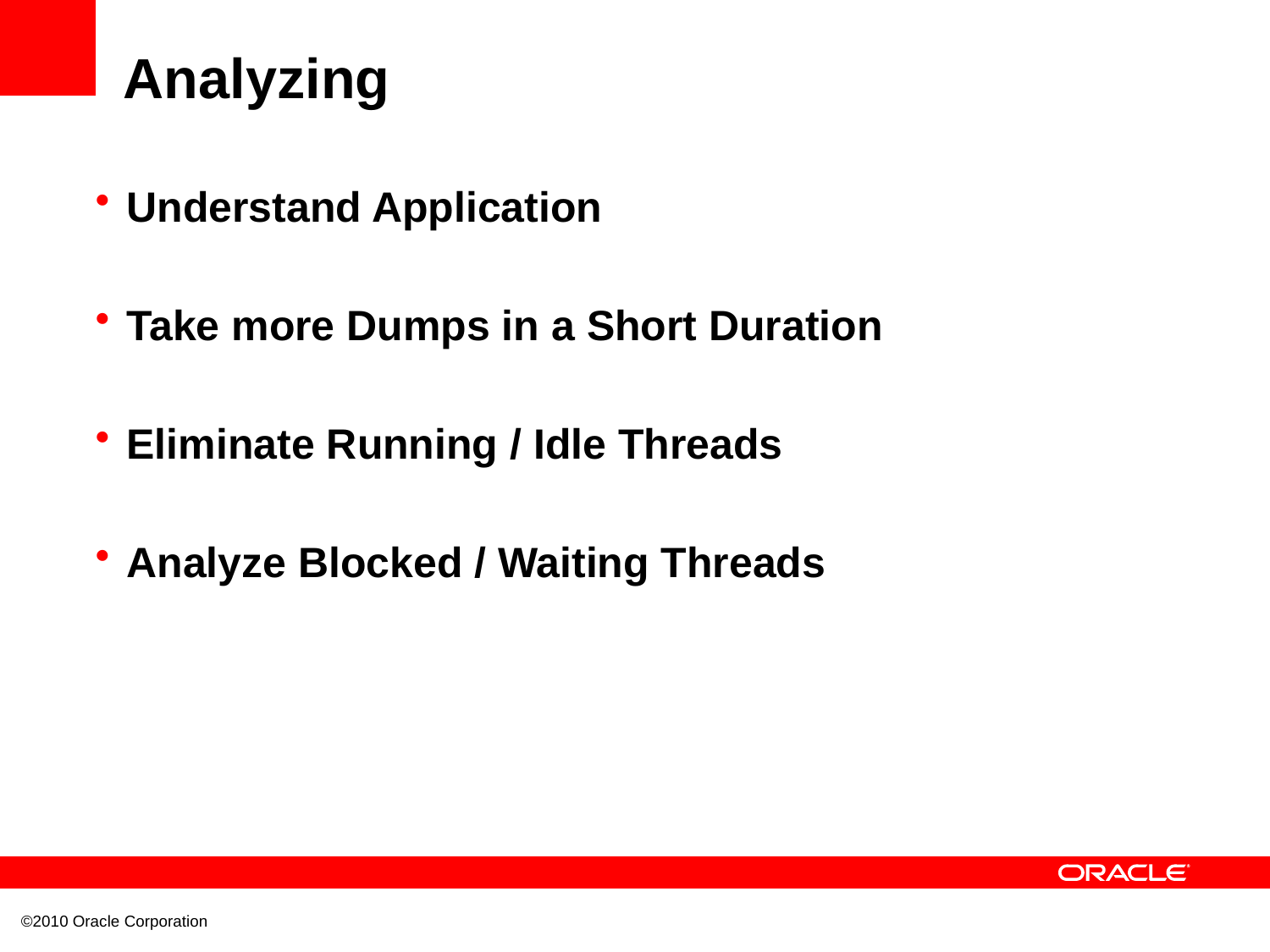

# Analyzing
Understand Application

Take more Dumps in a Short Duration

Eliminate Running / Idle Threads

Analyze Blocked / Waiting Threads

©2010 Oracle Corporation